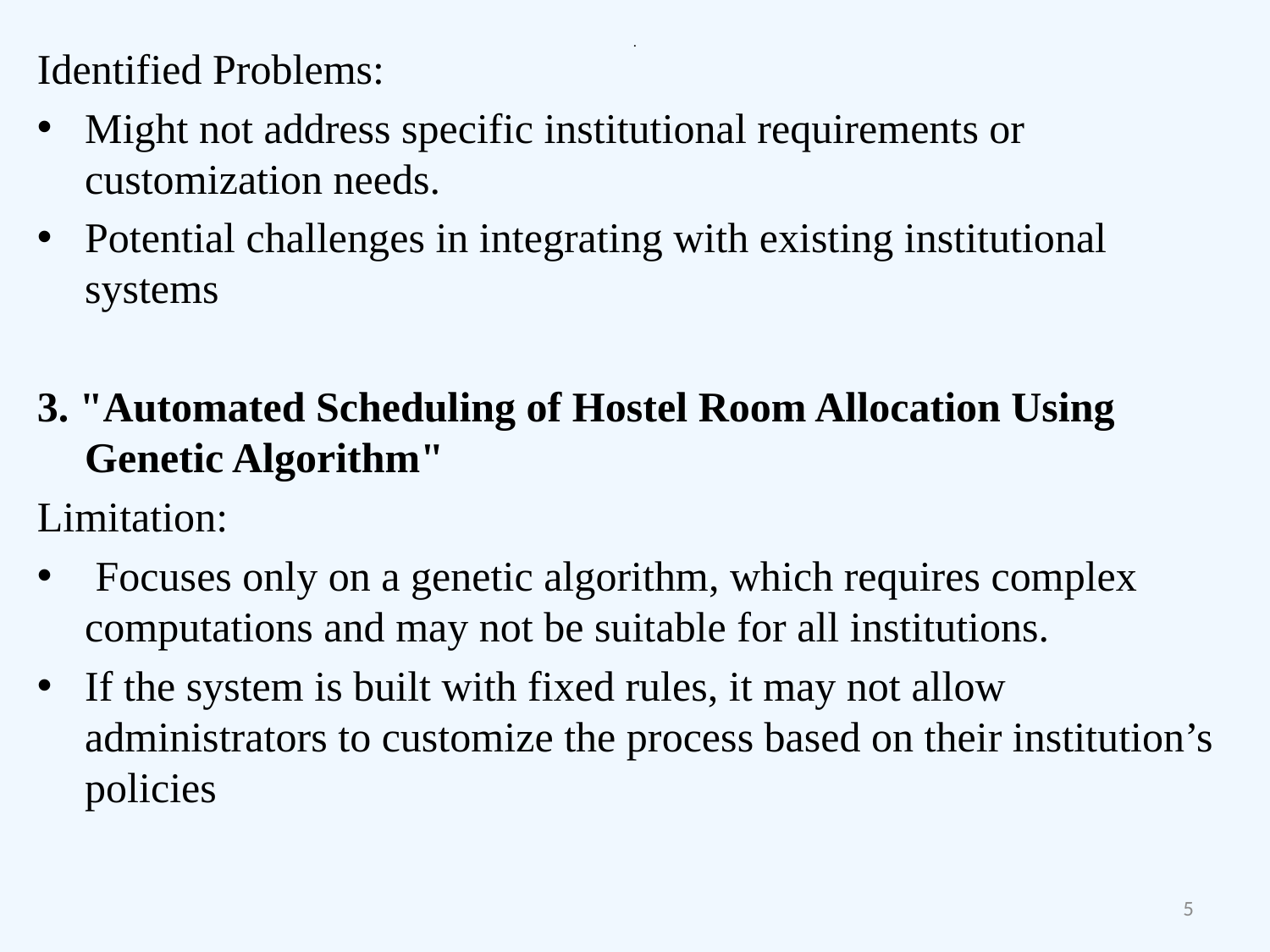

# .
Identified Problems:
Might not address specific institutional requirements or customization needs.​
Potential challenges in integrating with existing institutional systems

3. "Automated Scheduling of Hostel Room Allocation Using Genetic Algorithm"
Limitation:
 Focuses only on a genetic algorithm, which requires complex computations and may not be suitable for all institutions.
If the system is built with fixed rules, it may not allow administrators to customize the process based on their institution’s policies

5